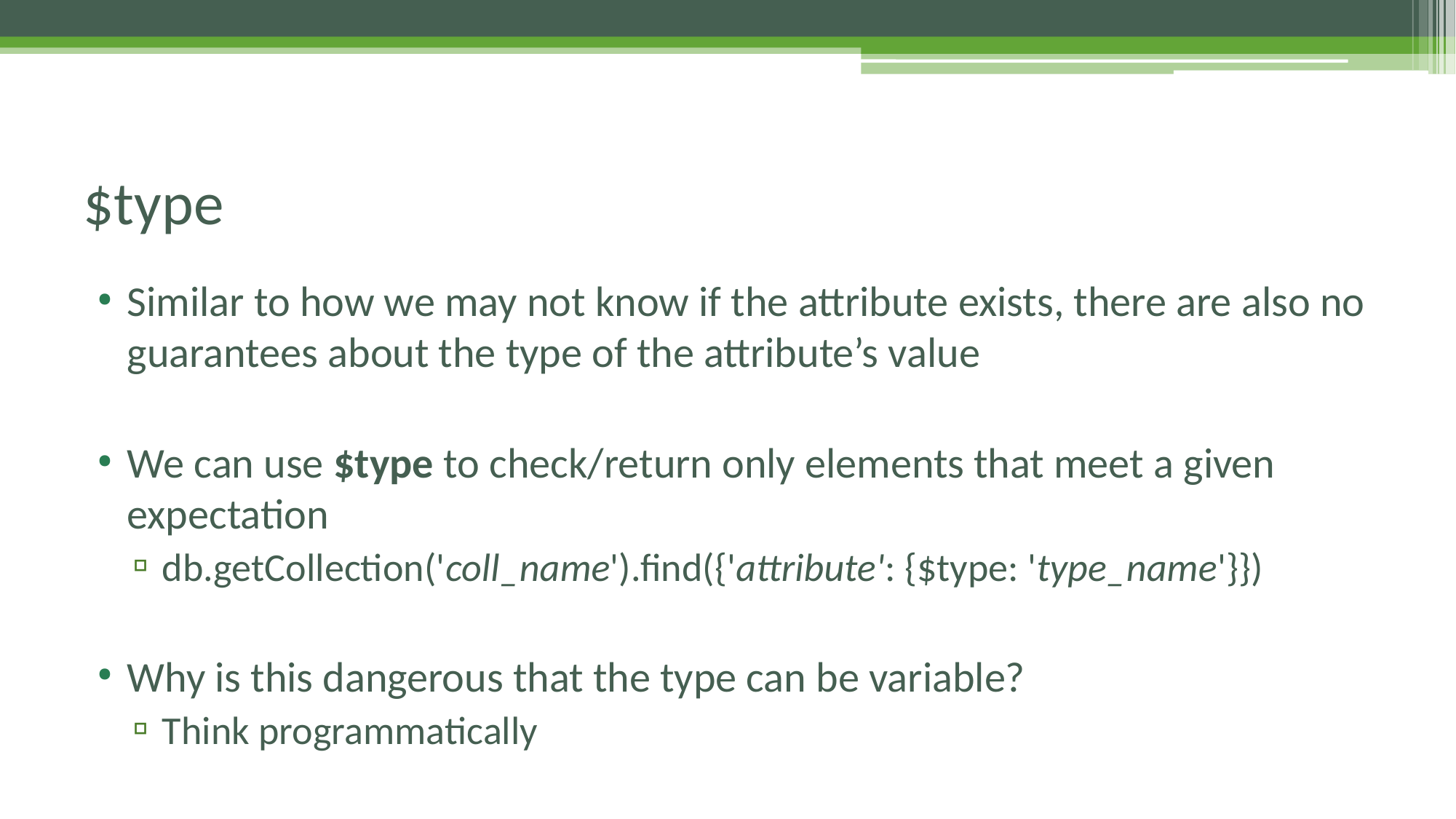

# $type
Similar to how we may not know if the attribute exists, there are also no guarantees about the type of the attribute’s value

We can use $type to check/return only elements that meet a given expectation
db.getCollection('coll_name').find({'attribute': {$type: 'type_name'}})

Why is this dangerous that the type can be variable?
Think programmatically